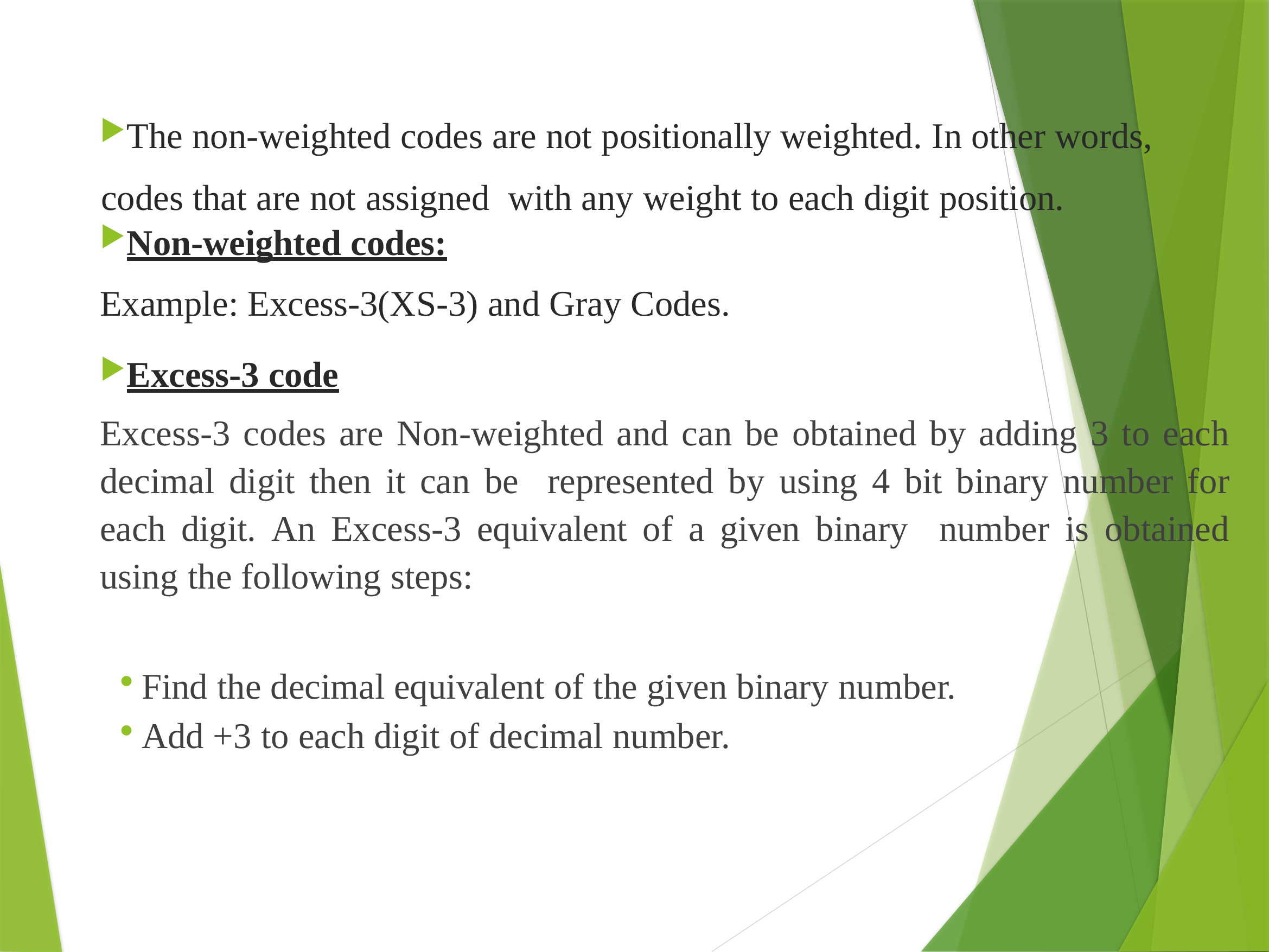

The non-weighted codes are not positionally weighted. In other words, codes that are not assigned  with any weight to each digit position.
Non-weighted codes:
Example: Excess-3(XS-3) and Gray Codes.

Excess-3 code
Excess-3 codes are Non-weighted and can be obtained by adding 3 to each decimal digit then it can be  represented by using 4 bit binary number for each digit. An Excess-3 equivalent of a given binary  number is obtained using the following steps:

Find the decimal equivalent of the given binary number.
Add +3 to each digit of decimal number.